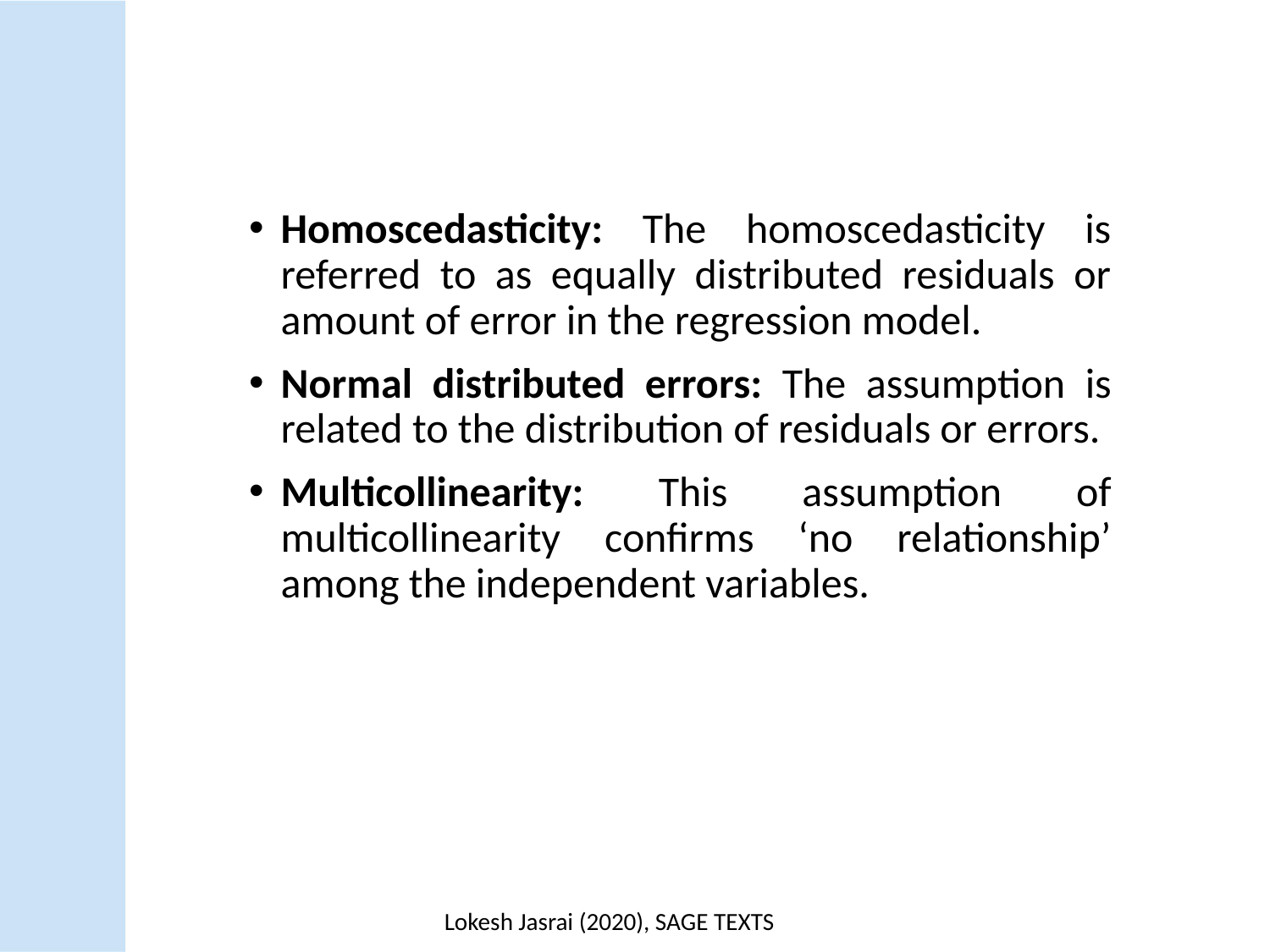

Homoscedasticity: The homoscedasticity is referred to as equally distributed residuals or amount of error in the regression model.
Normal distributed errors: The assumption is related to the distribution of residuals or errors.
Multicollinearity: This assumption of multicollinearity confirms ‘no relationship’ among the independent variables.

Lokesh Jasrai (2020), SAGE TEXTS